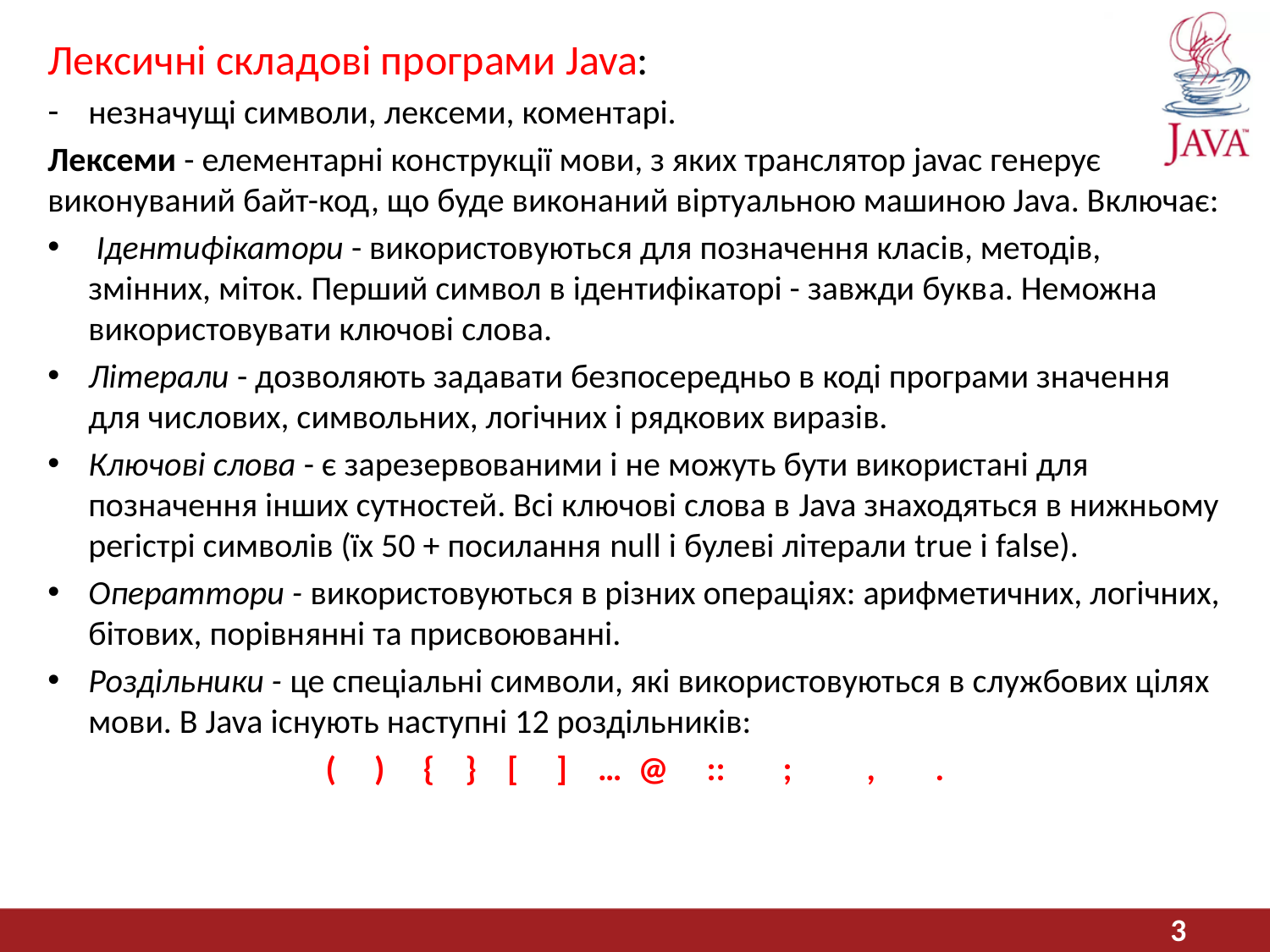

Лексичні складові програми Java:
незначущі символи, лексеми, коментарі.
Лексеми - елементарні конструкції мови, з яких транслятор javac генерує виконуваний байт-код, що буде виконаний віртуальною машиною Java. Включає:
 Ідентифікатори - використовуються для позначення класів, методів, змінних, міток. Перший символ в ідентифікаторі - завжди буква. Неможна використовувати ключові слова.
Літерали - дозволяють задавати безпосередньо в коді програми значення для числових, символьних, логічних і рядкових виразів.
Ключові слова - є зарезервованими і не можуть бути використані для позначення інших сутностей. Всі ключові слова в Java знаходяться в нижньому регістрі символів (їх 50 + посилання null і булеві літерали true і false).
Операттори - використовуються в різних операціях: арифметичних, логічних, бітових, порівнянні та присвоюванні.
Роздільники - це спеціальні символи, які використовуються в службових цілях мови. В Java існують наступні 12 роздільників:
(     )     {    }    [     ]    …	 @	::	;	 ,	.